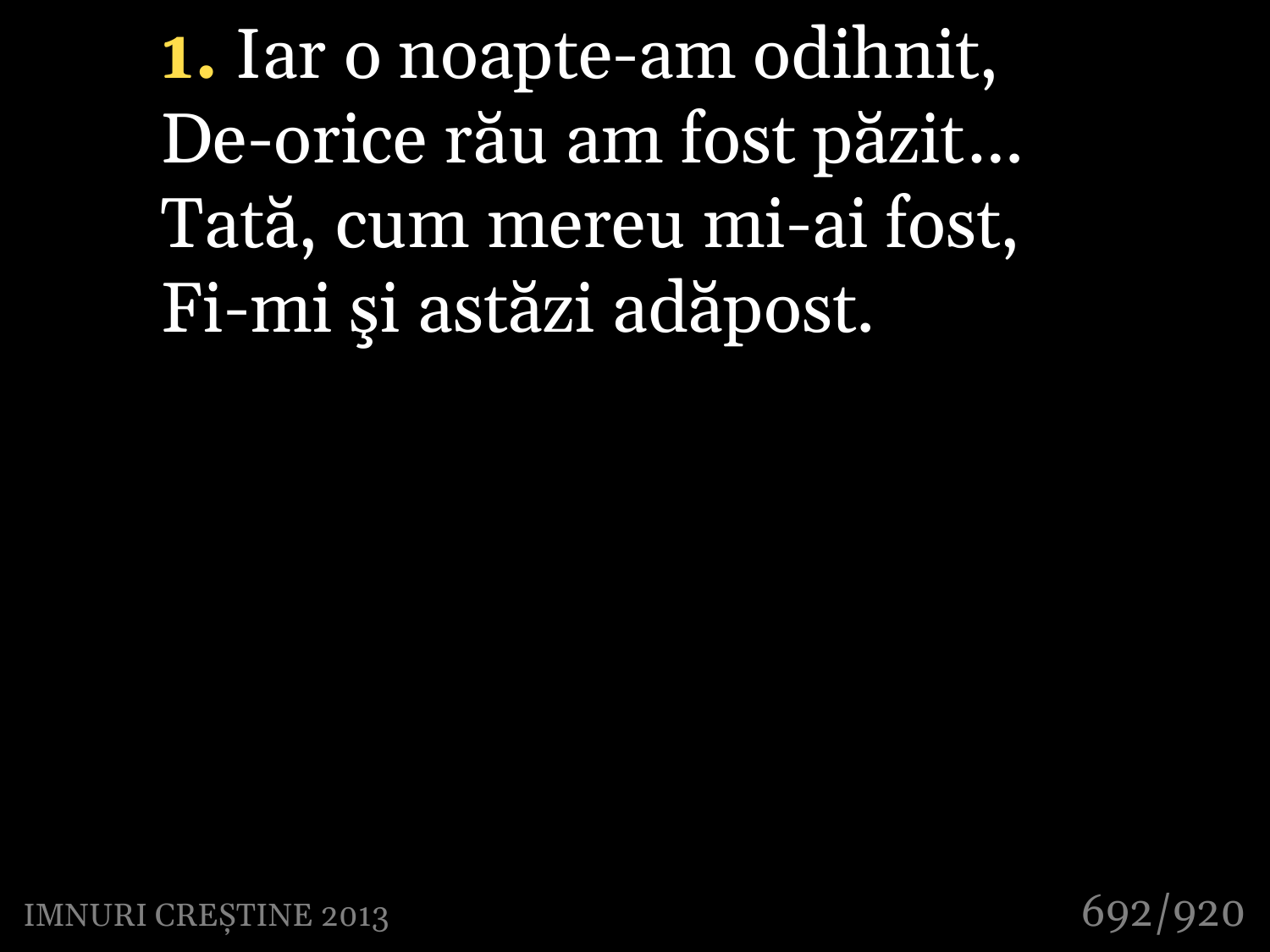

1. Iar o noapte-am odihnit,
De-orice rău am fost păzit…
Tată, cum mereu mi-ai fost,
Fi-mi şi astăzi adăpost.
692/920
IMNURI CREȘTINE 2013